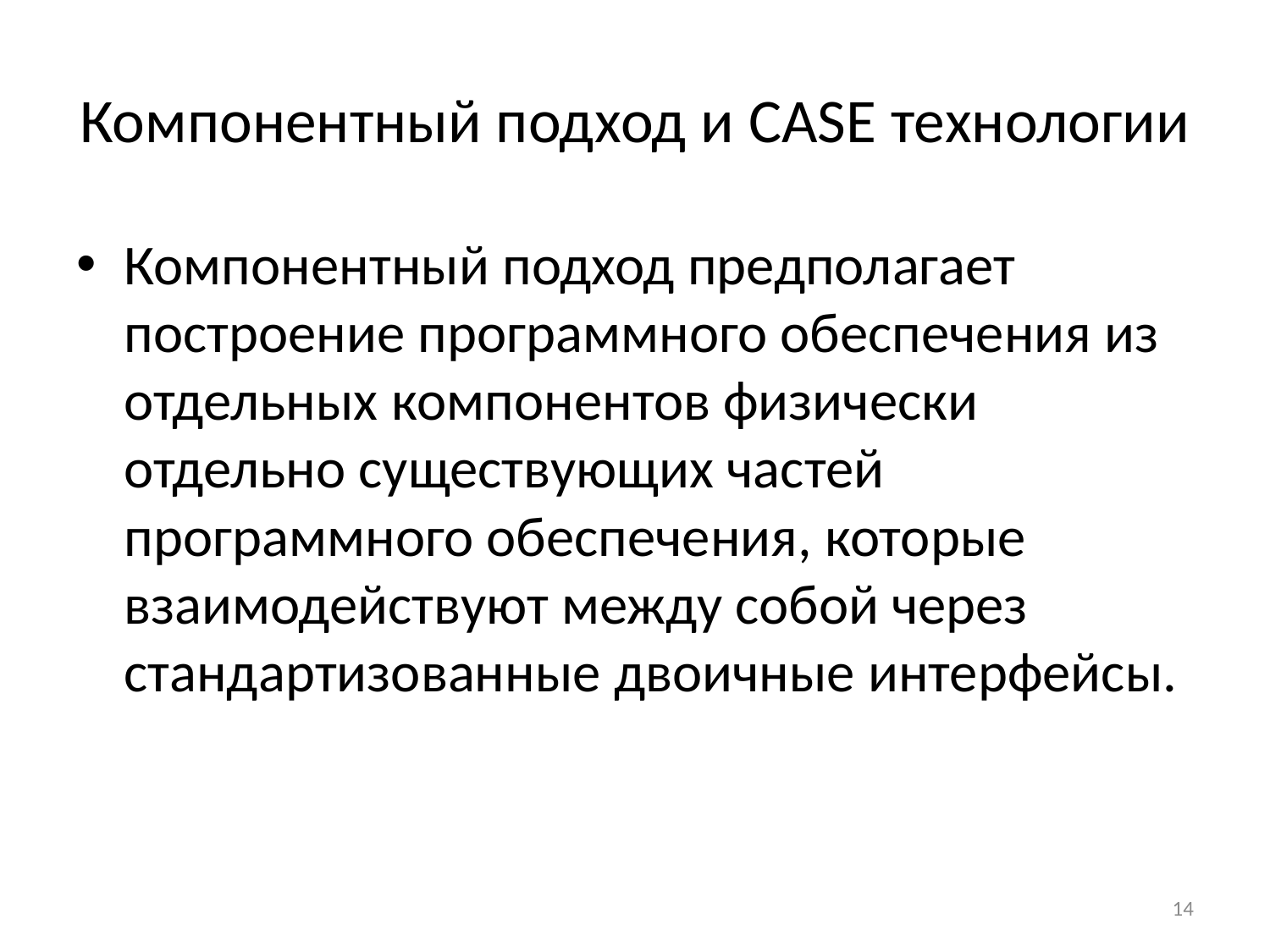

# Компонентный подход и CASE технологии
Компонентный подход предполагает построение программного обеспечения из отдельных компонентов физически отдельно существующих частей программного обеспечения, которые взаимодействуют между собой через стандартизованные двоичные интерфейсы.
14